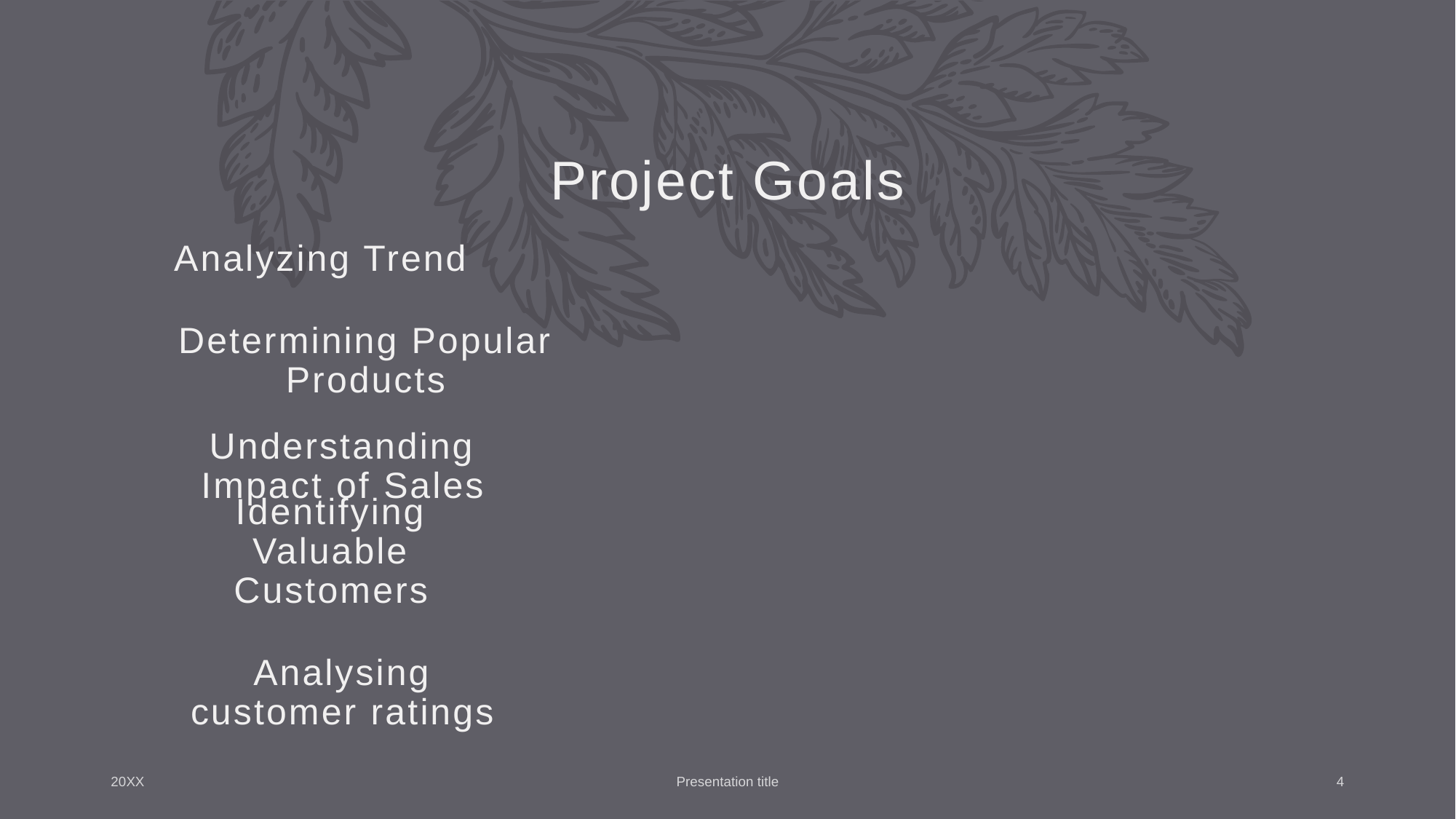

# Project Goals
Analyzing Trend
Determining Popular Products
Understanding Impact of Sales
Identifying Valuable Customers
Analysing customer ratings
20XX
Presentation title
4